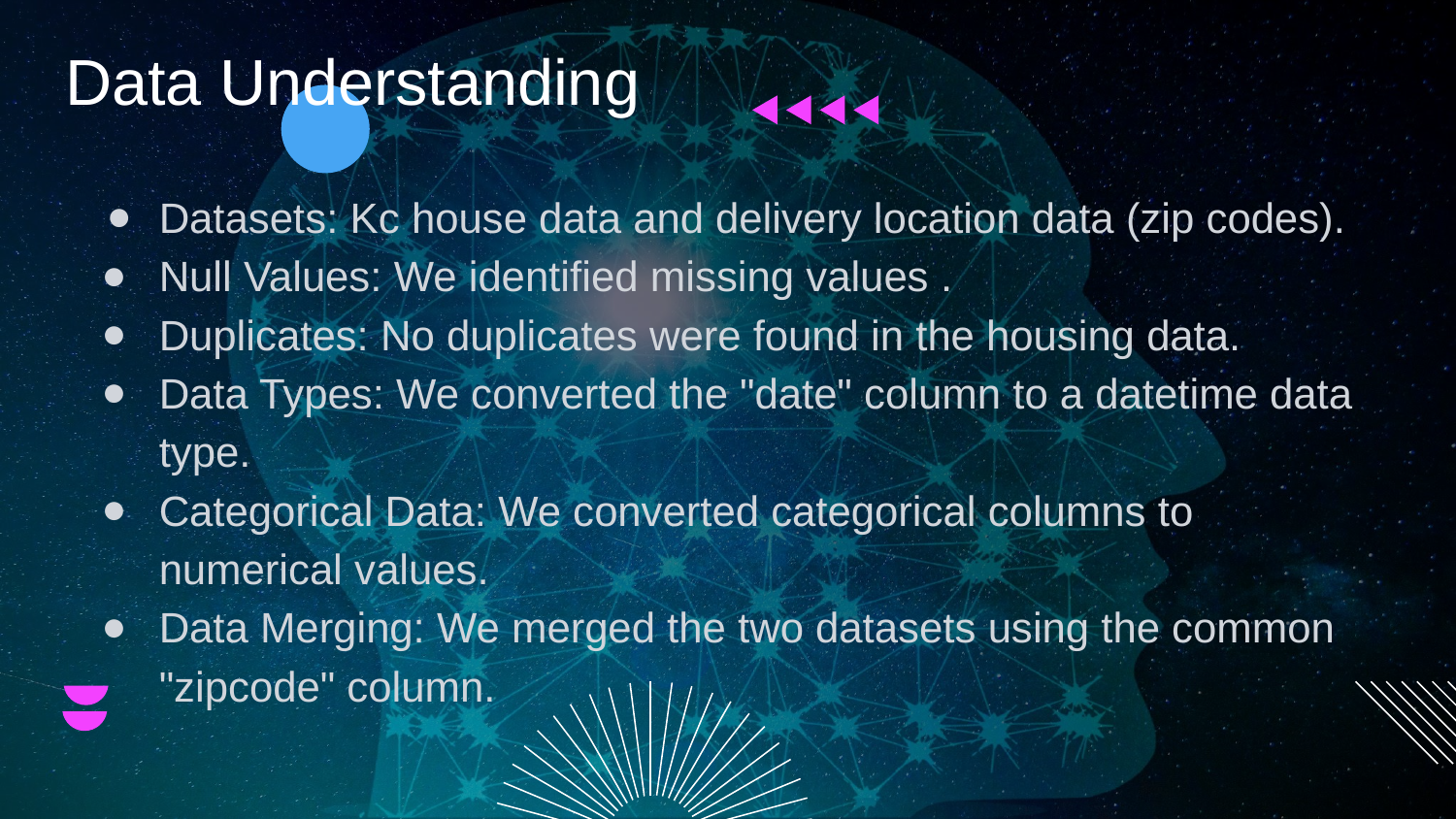

# Data Understanding
Datasets: Kc house data and delivery location data (zip codes).
Null Values: We identified missing values .
Duplicates: No duplicates were found in the housing data.
Data Types: We converted the "date" column to a datetime data type.
Categorical Data: We converted categorical columns to numerical values.
Data Merging: We merged the two datasets using the common "zipcode" column.